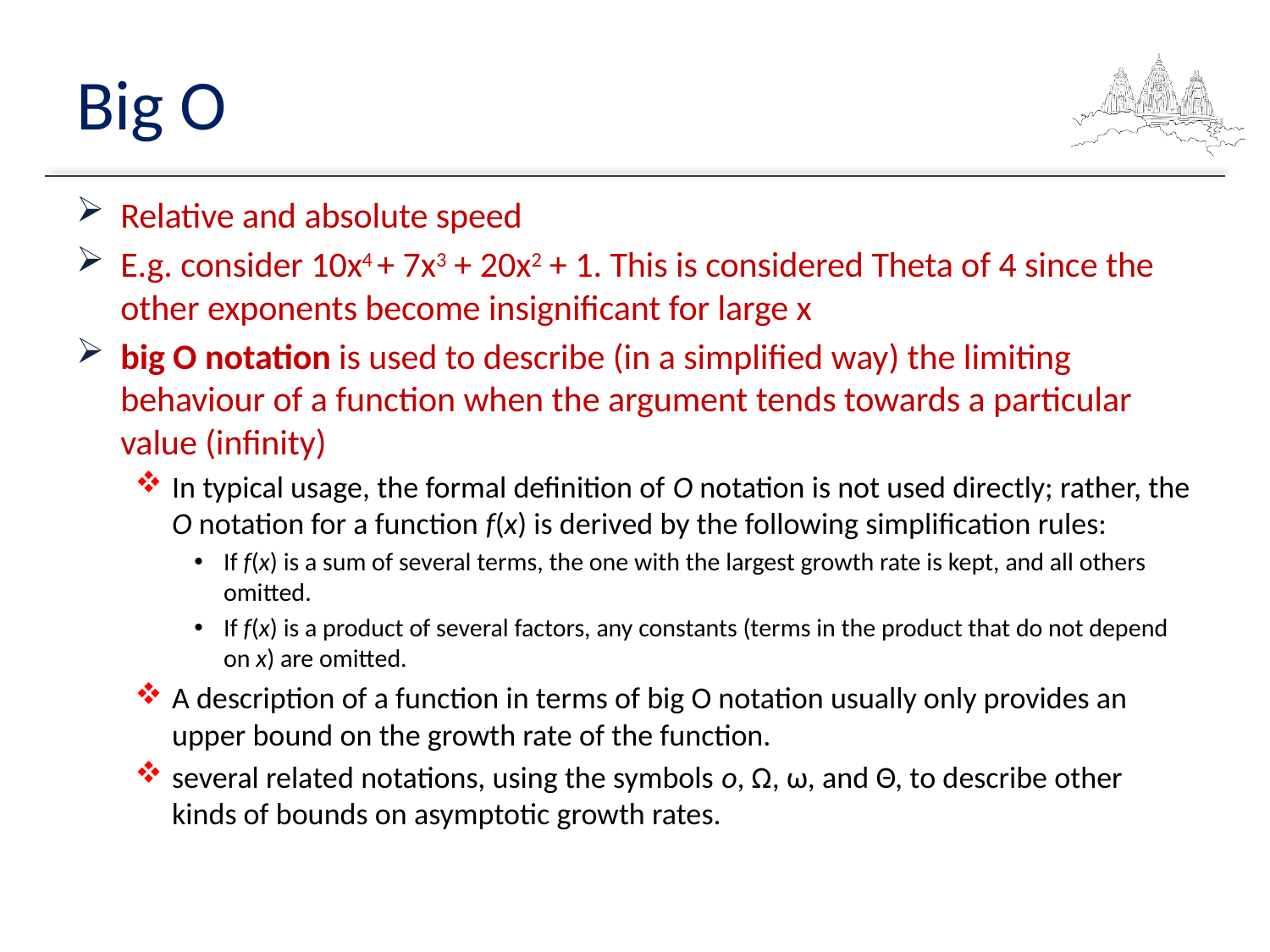

# Big O
Relative and absolute speed
E.g. consider 10x4 + 7x3 + 20x2 + 1. This is considered Theta of 4 since the other exponents become insignificant for large x
big O notation is used to describe (in a simplified way) the limiting behaviour of a function when the argument tends towards a particular value (infinity)
In typical usage, the formal definition of O notation is not used directly; rather, the O notation for a function f(x) is derived by the following simplification rules:
If f(x) is a sum of several terms, the one with the largest growth rate is kept, and all others omitted.
If f(x) is a product of several factors, any constants (terms in the product that do not depend on x) are omitted.
A description of a function in terms of big O notation usually only provides an upper bound on the growth rate of the function.
several related notations, using the symbols o, Ω, ω, and Θ, to describe other kinds of bounds on asymptotic growth rates.